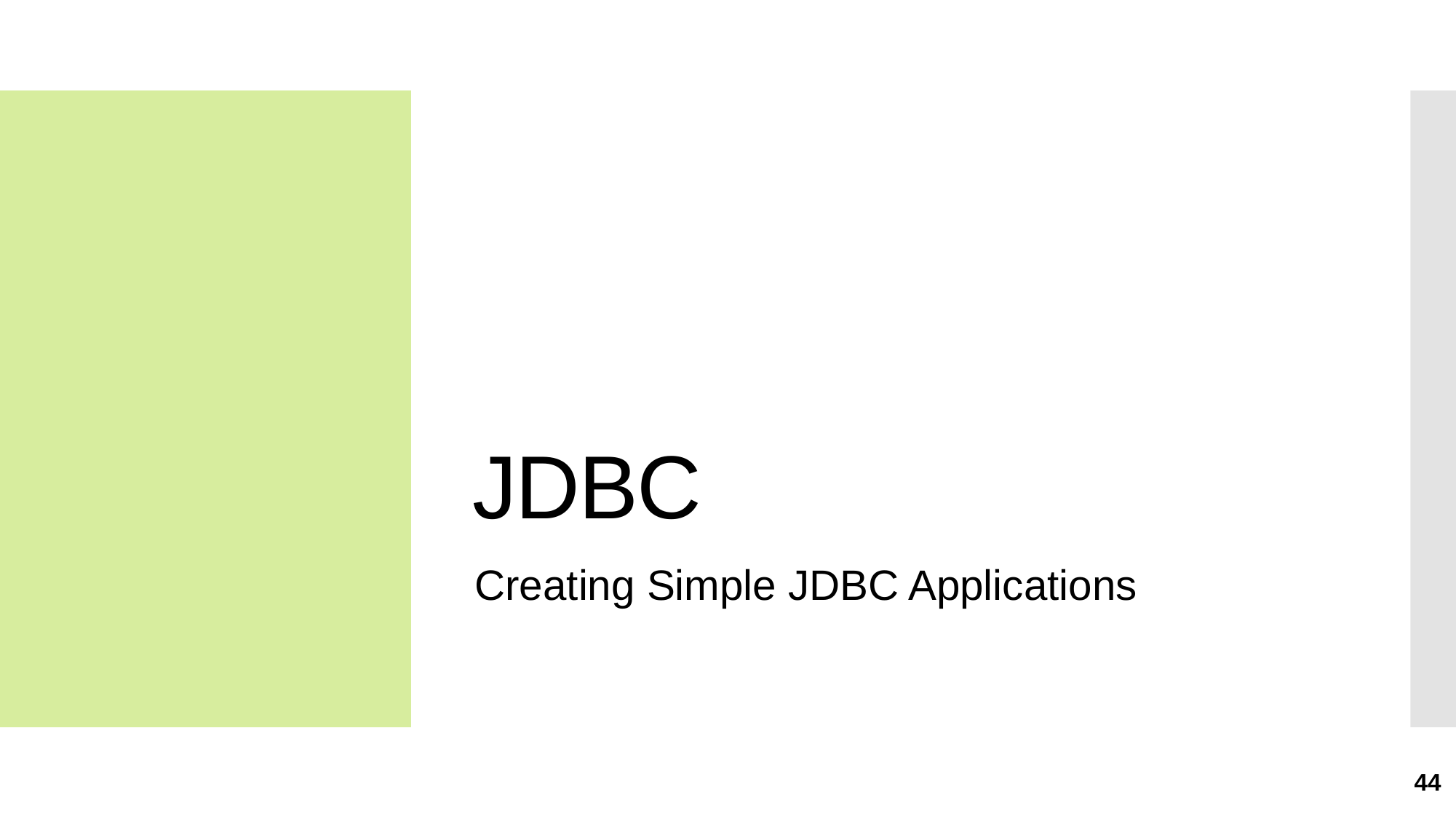

# JDBC
Creating Simple JDBC Applications
44